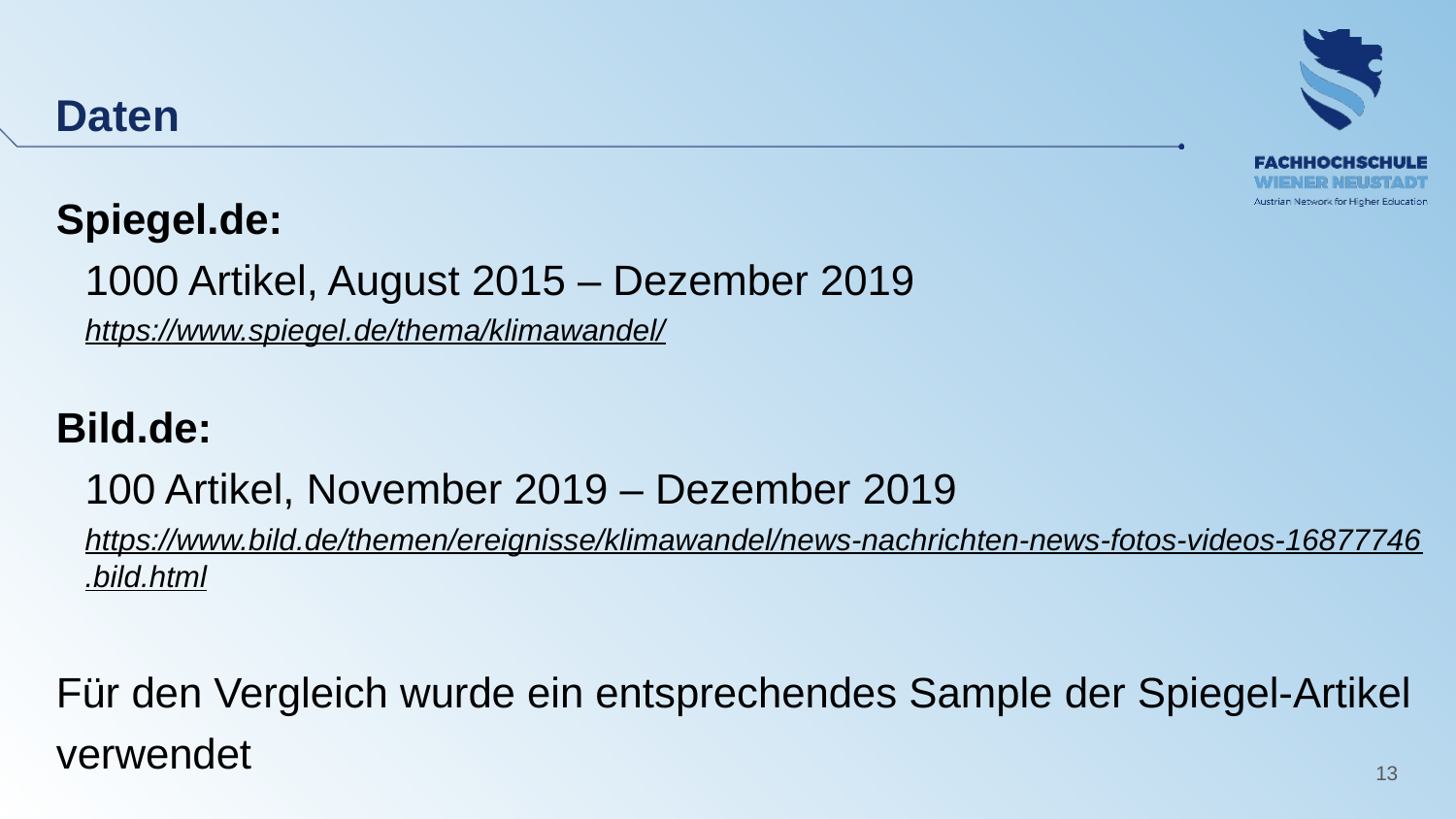

Daten
Spiegel.de:
1000 Artikel, August 2015 – Dezember 2019
https://www.spiegel.de/thema/klimawandel/

Bild.de:
100 Artikel, November 2019 – Dezember 2019
https://www.bild.de/themen/ereignisse/klimawandel/news-nachrichten-news-fotos-videos-16877746.bild.html

Für den Vergleich wurde ein entsprechendes Sample der Spiegel-Artikel verwendet